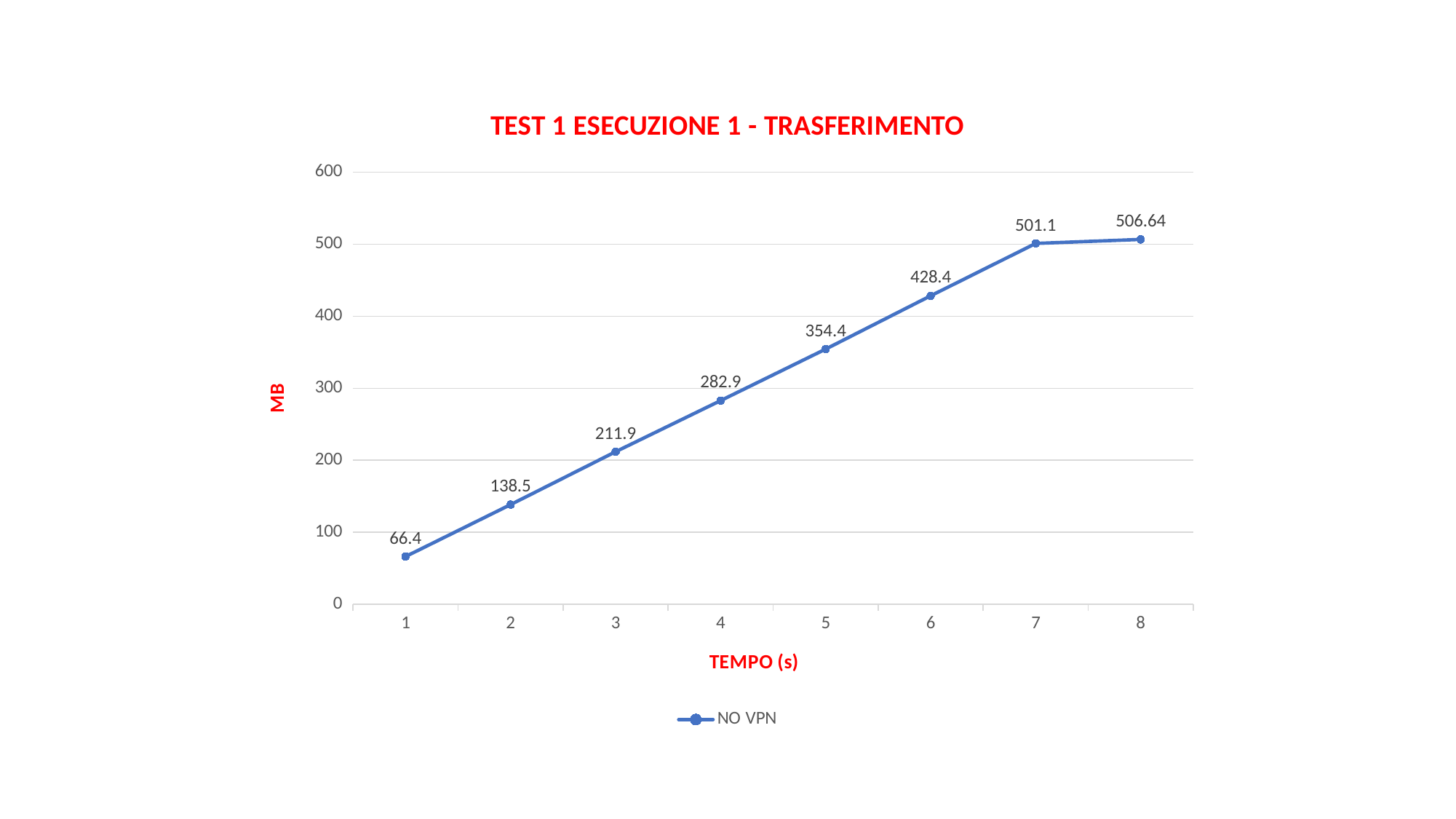

### Chart: TEST 1 ESECUZIONE 1 - TRASFERIMENTO

| Category | NO VPN |
|---|---|
| 1 | 66.4 |
| 2 | 138.5 |
| 3 | 211.9 |
| 4 | 282.9 |
| 5 | 354.4 |
| 6 | 428.4 |
| 7 | 501.1 |
| 8 | 506.64 |